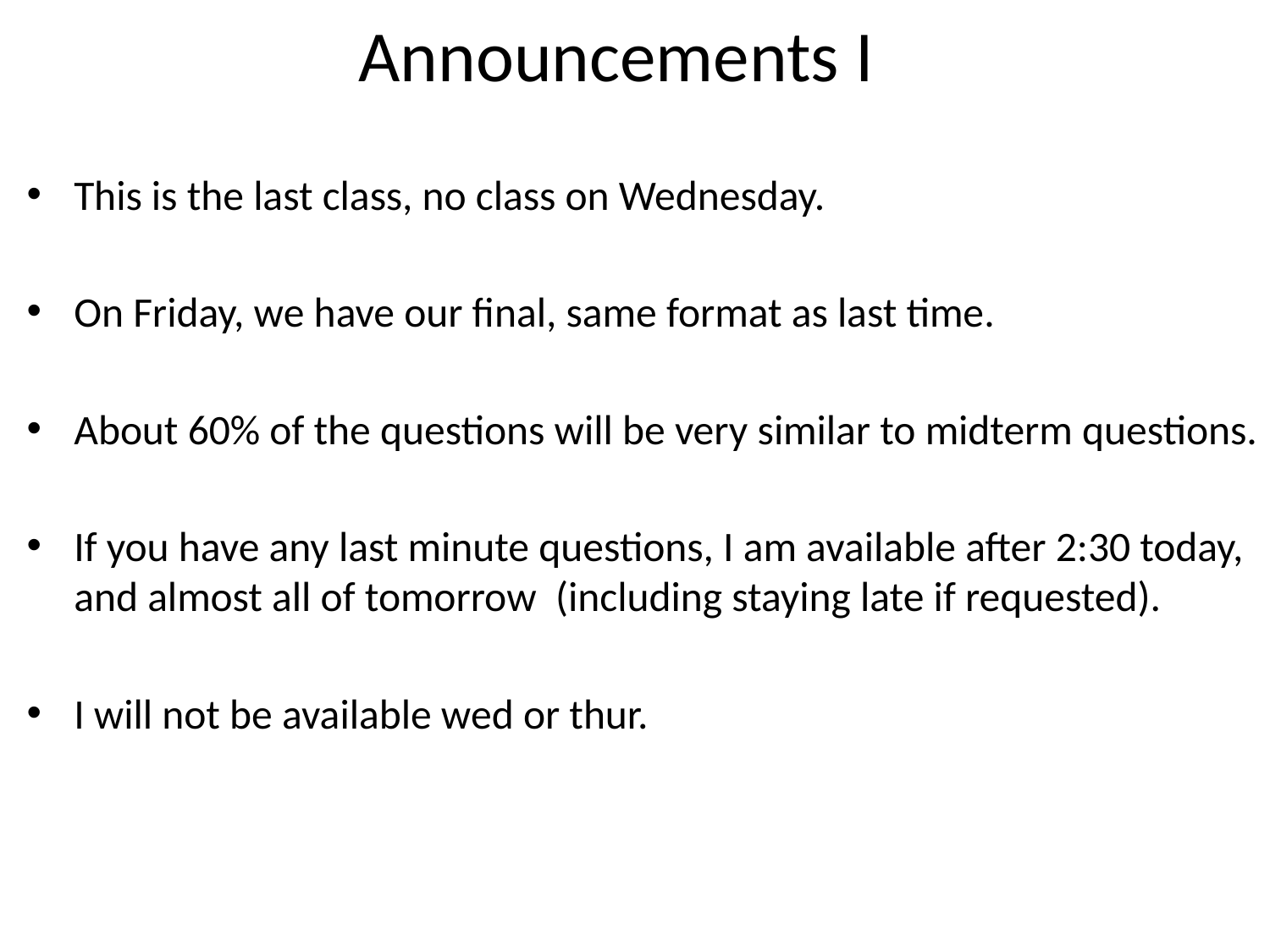

# Announcements I
This is the last class, no class on Wednesday.

On Friday, we have our final, same format as last time.

About 60% of the questions will be very similar to midterm questions.

If you have any last minute questions, I am available after 2:30 today, and almost all of tomorrow  (including staying late if requested).

I will not be available wed or thur.